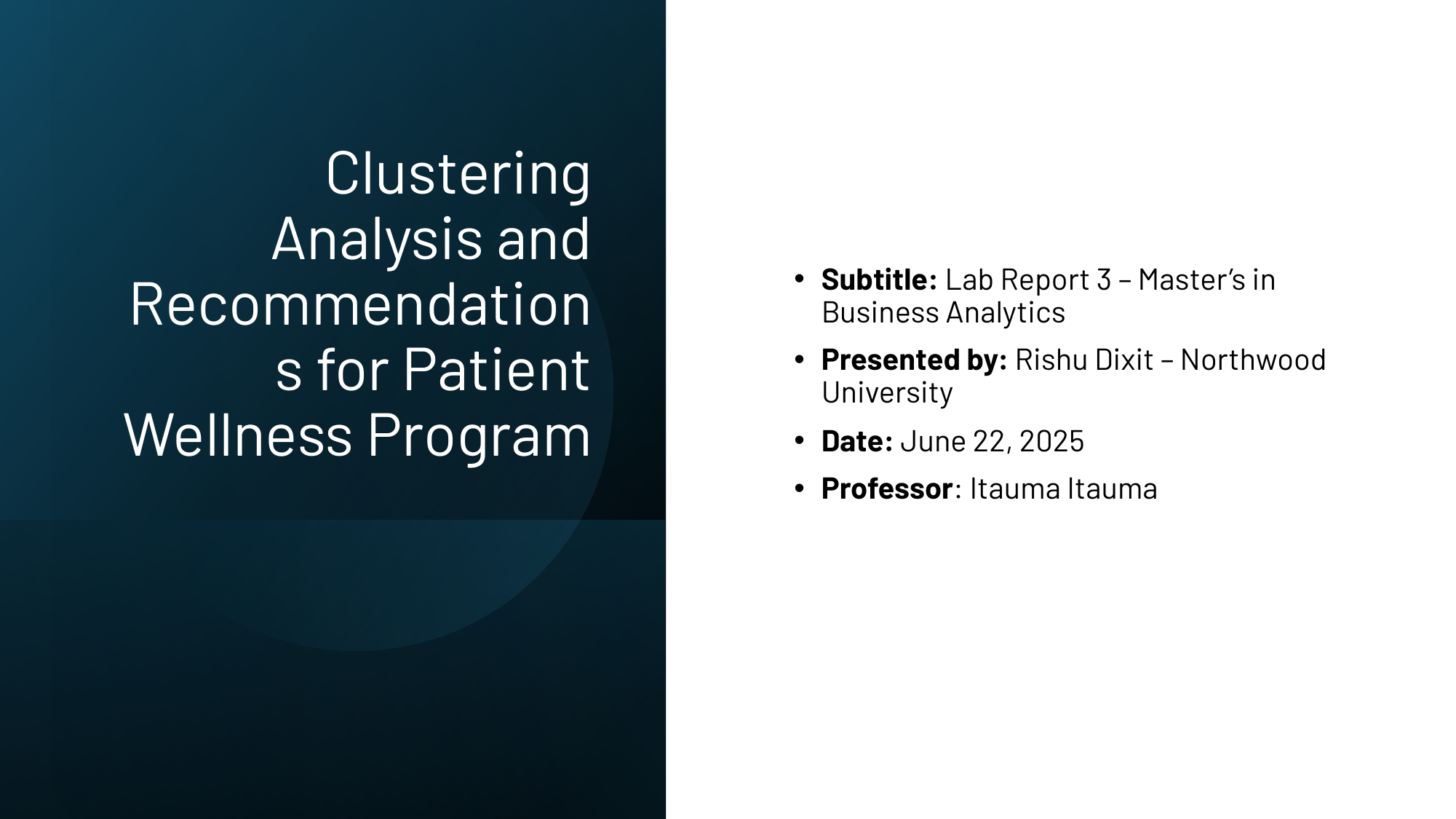

# Clustering Analysis and Recommendations for Patient Wellness Program

Subtitle: Lab Report 3 – Master’s in Business Analytics
Presented by: Rishu Dixit – Northwood University
Date: June 22, 2025
Professor: Itauma Itauma